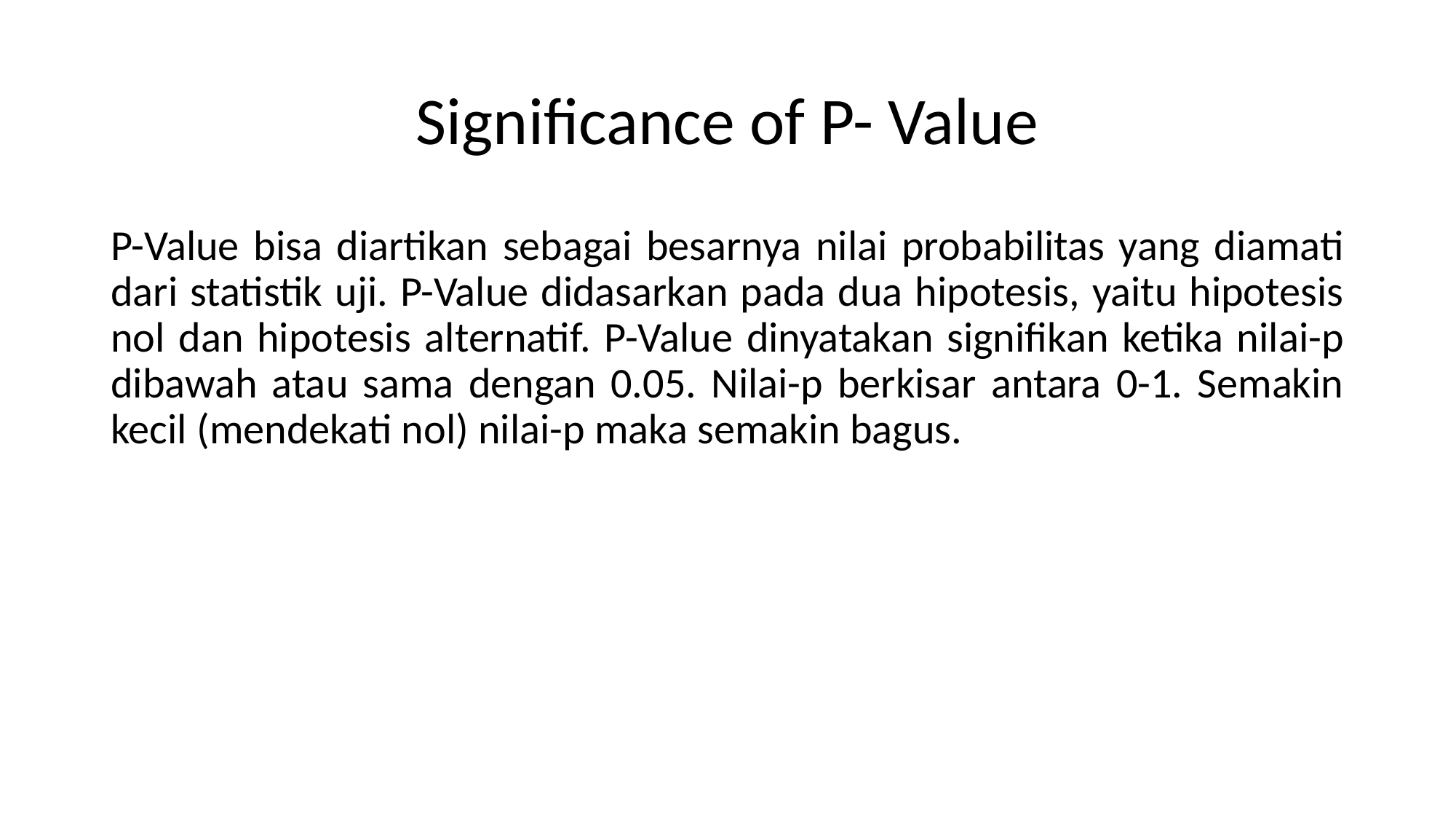

# Significance of P- Value
P-Value bisa diartikan sebagai besarnya nilai probabilitas yang diamati dari statistik uji. P-Value didasarkan pada dua hipotesis, yaitu hipotesis nol dan hipotesis alternatif. P-Value dinyatakan signifikan ketika nilai-p dibawah atau sama dengan 0.05. Nilai-p berkisar antara 0-1. Semakin kecil (mendekati nol) nilai-p maka semakin bagus.